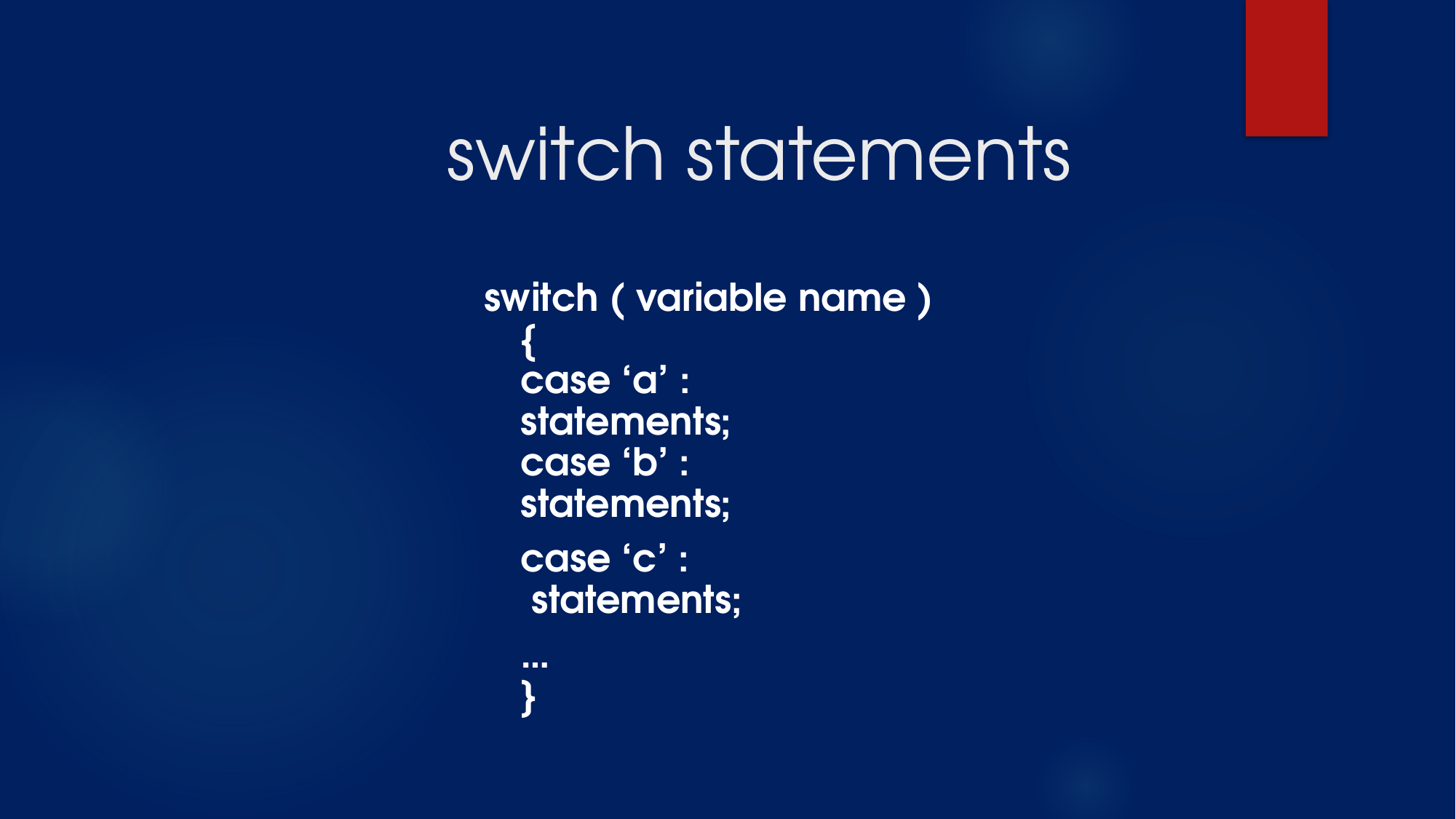

# switch statements
switch ( variable name )
{
	case ‘a’ :
		statements;
	case ‘b’ :
		statements;
		case ‘c’ :
		 statements;
		…
}